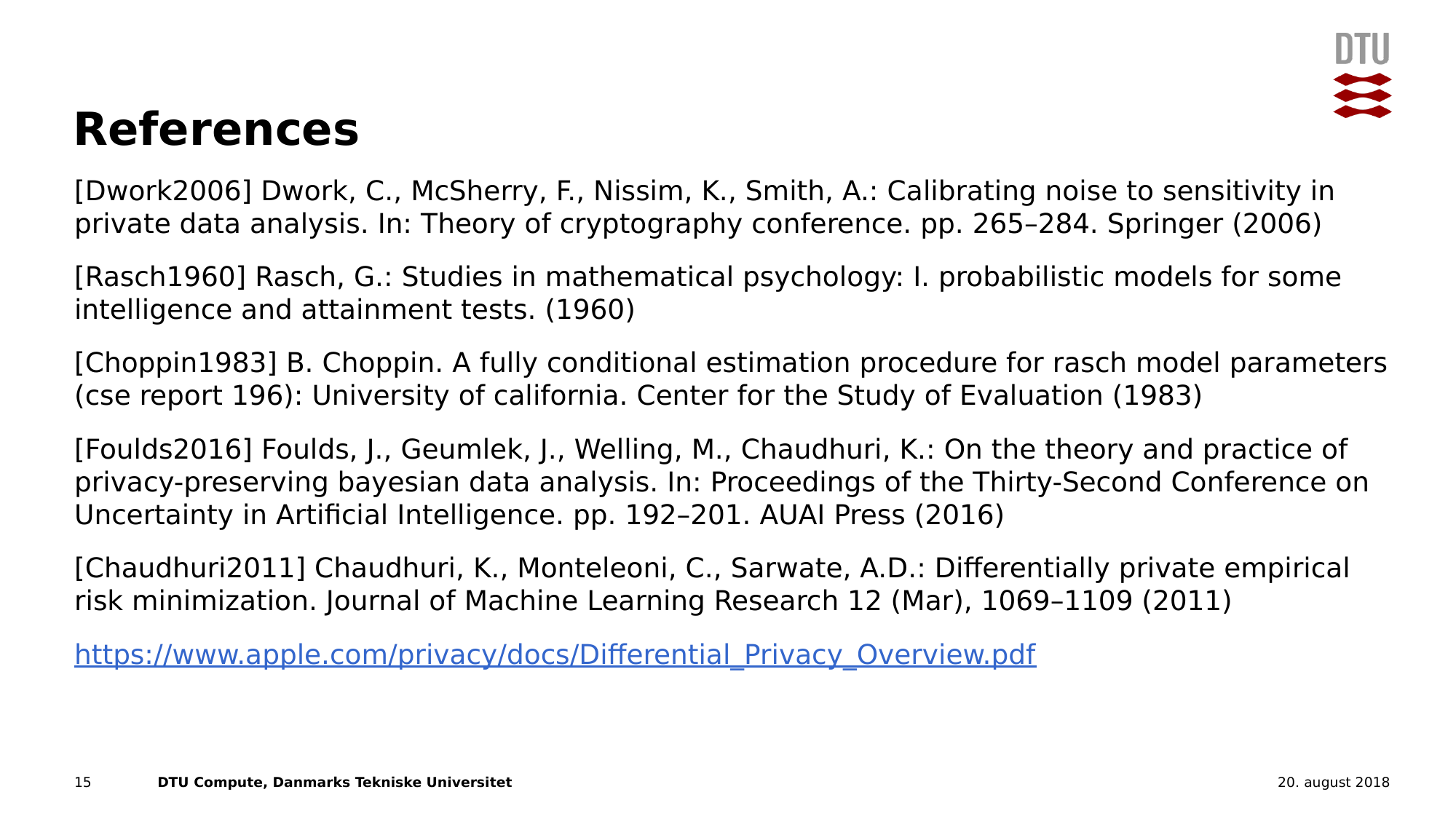

# References
[Dwork2006] Dwork, C., McSherry, F., Nissim, K., Smith, A.: Calibrating noise to sensitivity in private data analysis. In: Theory of cryptography conference. pp. 265–284. Springer (2006)
[Rasch1960] Rasch, G.: Studies in mathematical psychology: I. probabilistic models for some intelligence and attainment tests. (1960)
[Choppin1983] B. Choppin. A fully conditional estimation procedure for rasch model parameters (cse report 196): University of california. Center for the Study of Evaluation (1983)
[Foulds2016] Foulds, J., Geumlek, J., Welling, M., Chaudhuri, K.: On the theory and practice of privacy-preserving bayesian data analysis. In: Proceedings of the Thirty-Second Conference on Uncertainty in Artificial Intelligence. pp. 192–201. AUAI Press (2016)
[Chaudhuri2011] Chaudhuri, K., Monteleoni, C., Sarwate, A.D.: Differentially private empirical risk minimization. Journal of Machine Learning Research 12 (Mar), 1069–1109 (2011)
https://www.apple.com/privacy/docs/Differential_Privacy_Overview.pdf

20. august 2018
15